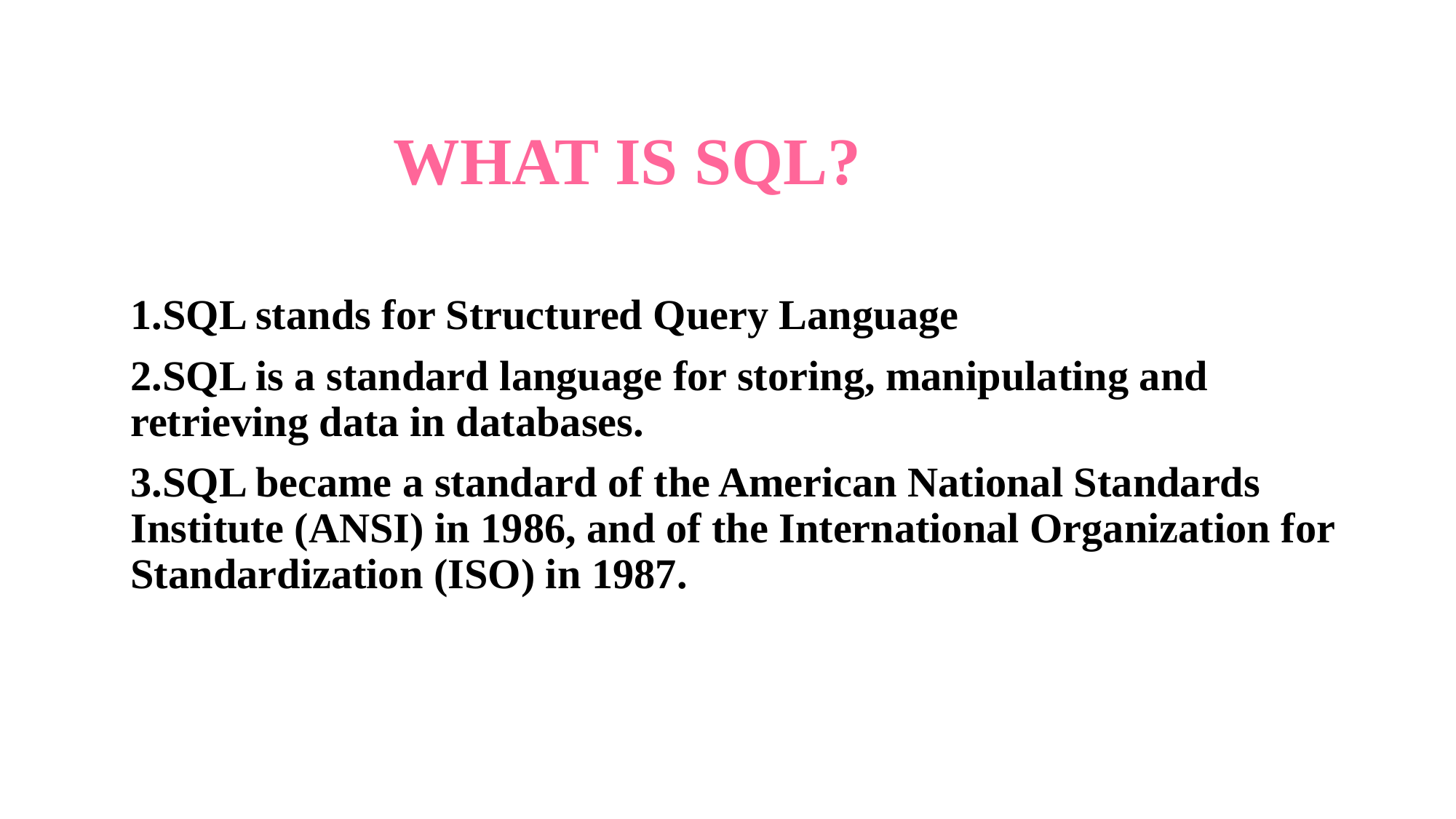

# WHAT IS SQL?
1.SQL stands for Structured Query Language
2.SQL is a standard language for storing, manipulating and retrieving data in databases.
3.SQL became a standard of the American National Standards Institute (ANSI) in 1986, and of the International Organization for Standardization (ISO) in 1987.